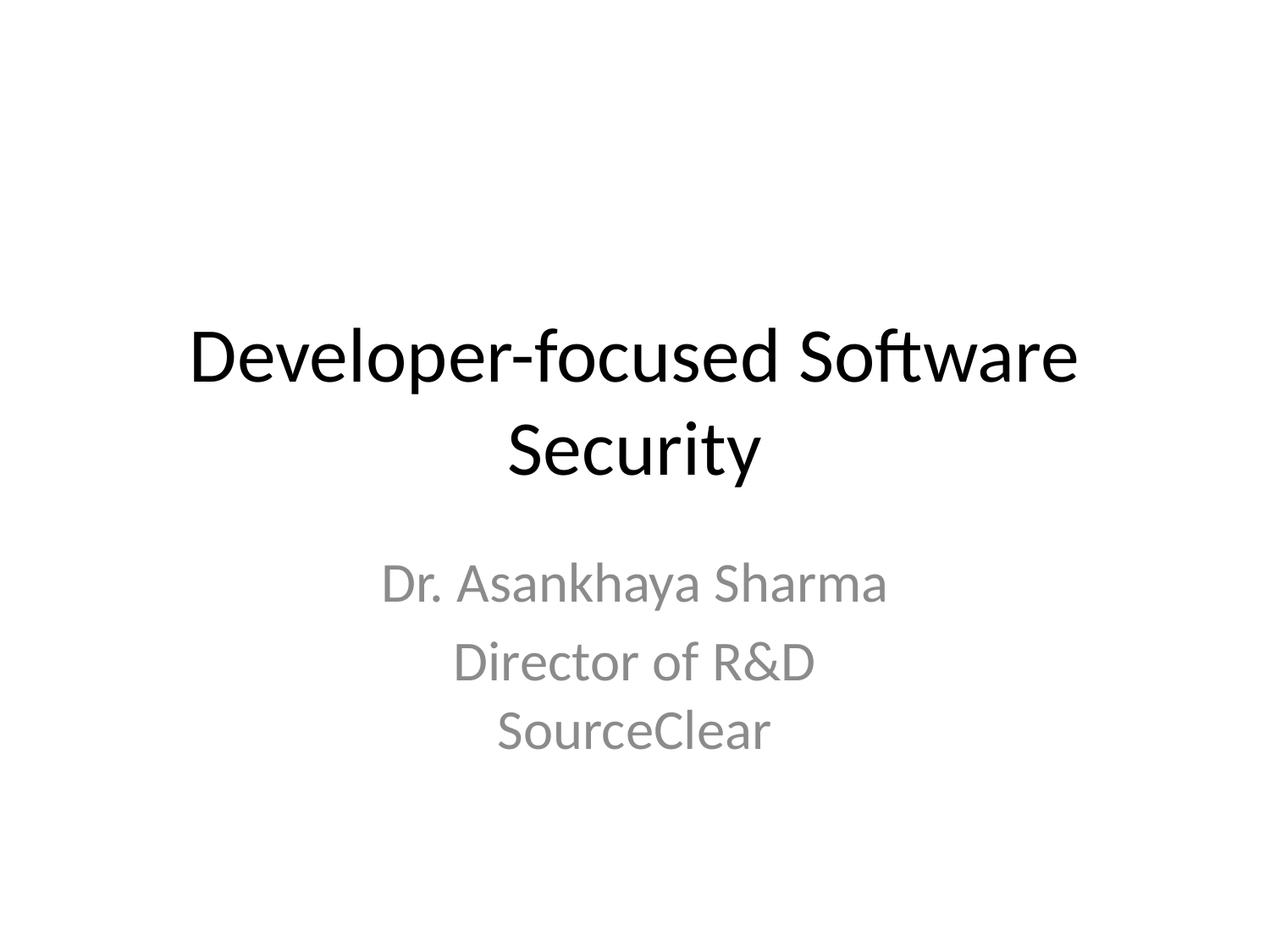

# Developer-focused Software Security
Dr. Asankhaya Sharma
Director of R&D
SourceClear